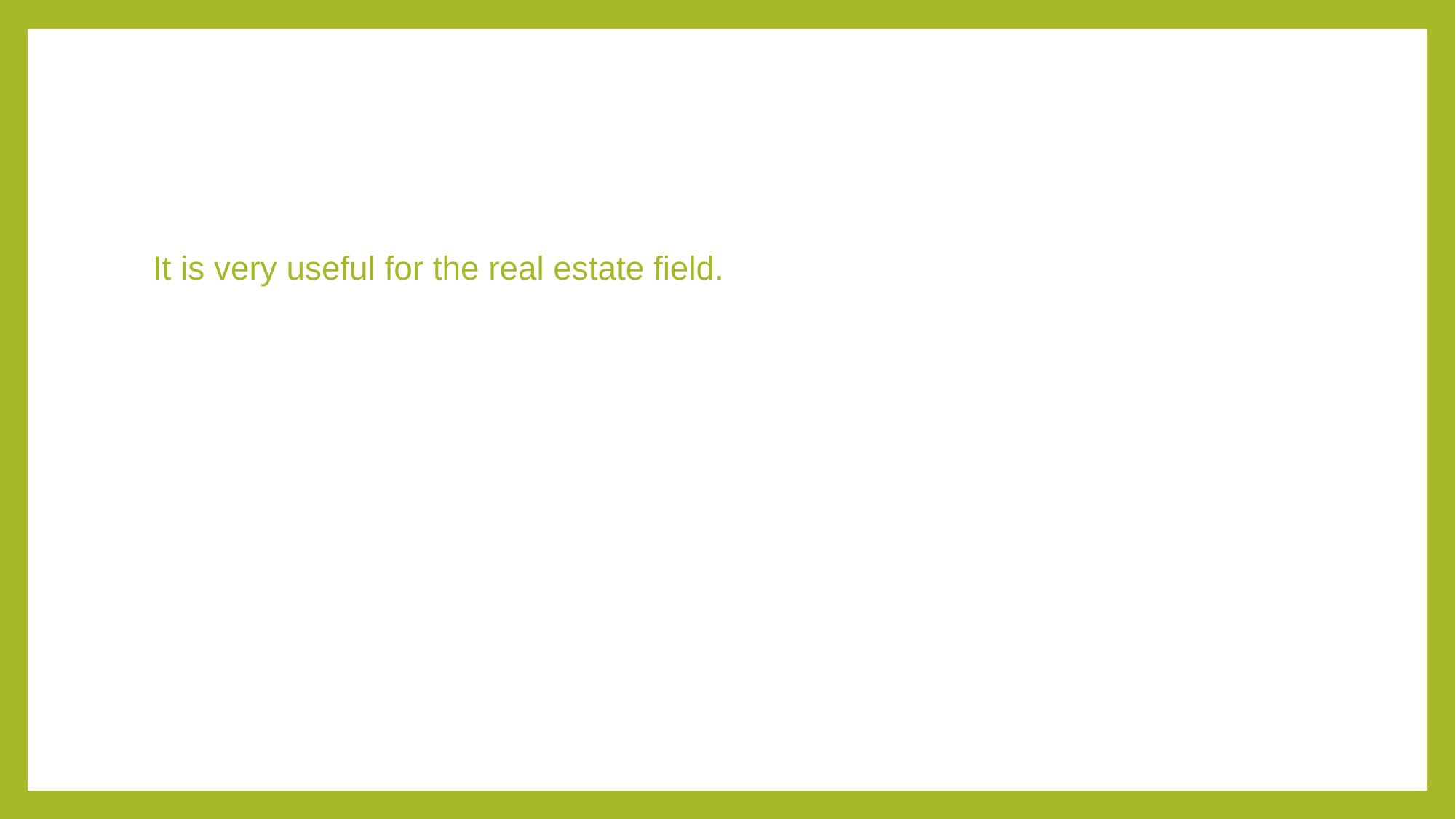

#
It is very useful for the real estate field.